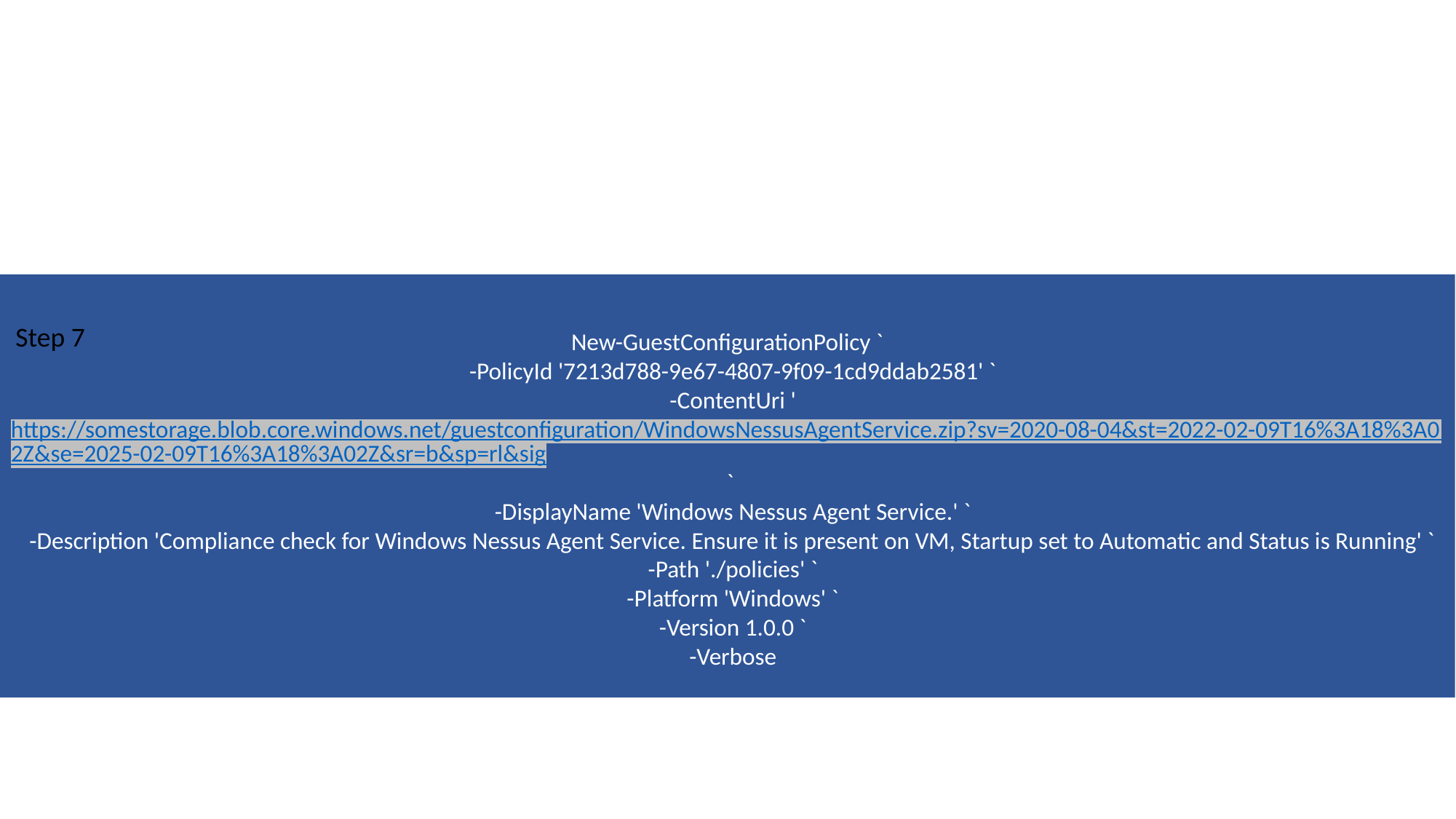

#
New-GuestConfigurationPolicy `
  -PolicyId '7213d788-9e67-4807-9f09-1cd9ddab2581' `
  -ContentUri 'https://somestorage.blob.core.windows.net/guestconfiguration/WindowsNessusAgentService.zip?sv=2020-08-04&st=2022-02-09T16%3A18%3A02Z&se=2025-02-09T16%3A18%3A02Z&sr=b&sp=rl&sig `
  -DisplayName 'Windows Nessus Agent Service.' `
  -Description 'Compliance check for Windows Nessus Agent Service. Ensure it is present on VM, Startup set to Automatic and Status is Running' `
  -Path './policies' `
  -Platform 'Windows' `
  -Version 1.0.0 `
  -Verbose
Step 7